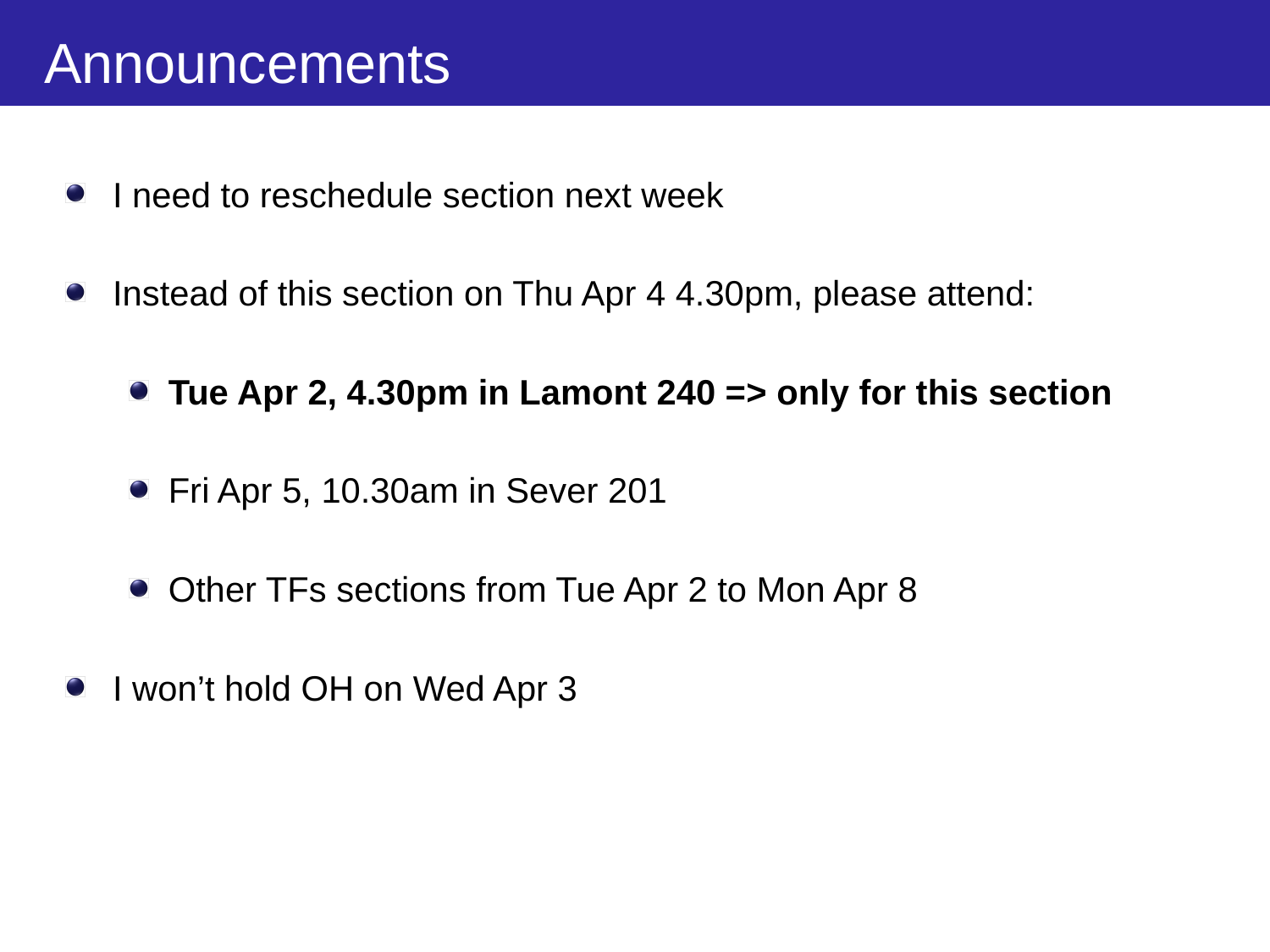

Announcements

I need to reschedule section next week

Instead of this section on Thu Apr 4 4.30pm, please attend:

Tue Apr 2, 4.30pm in Lamont 240 => only for this section

Fri Apr 5, 10.30am in Sever 201

Other TFs sections from Tue Apr 2 to Mon Apr 8

I won’t hold OH on Wed Apr 3